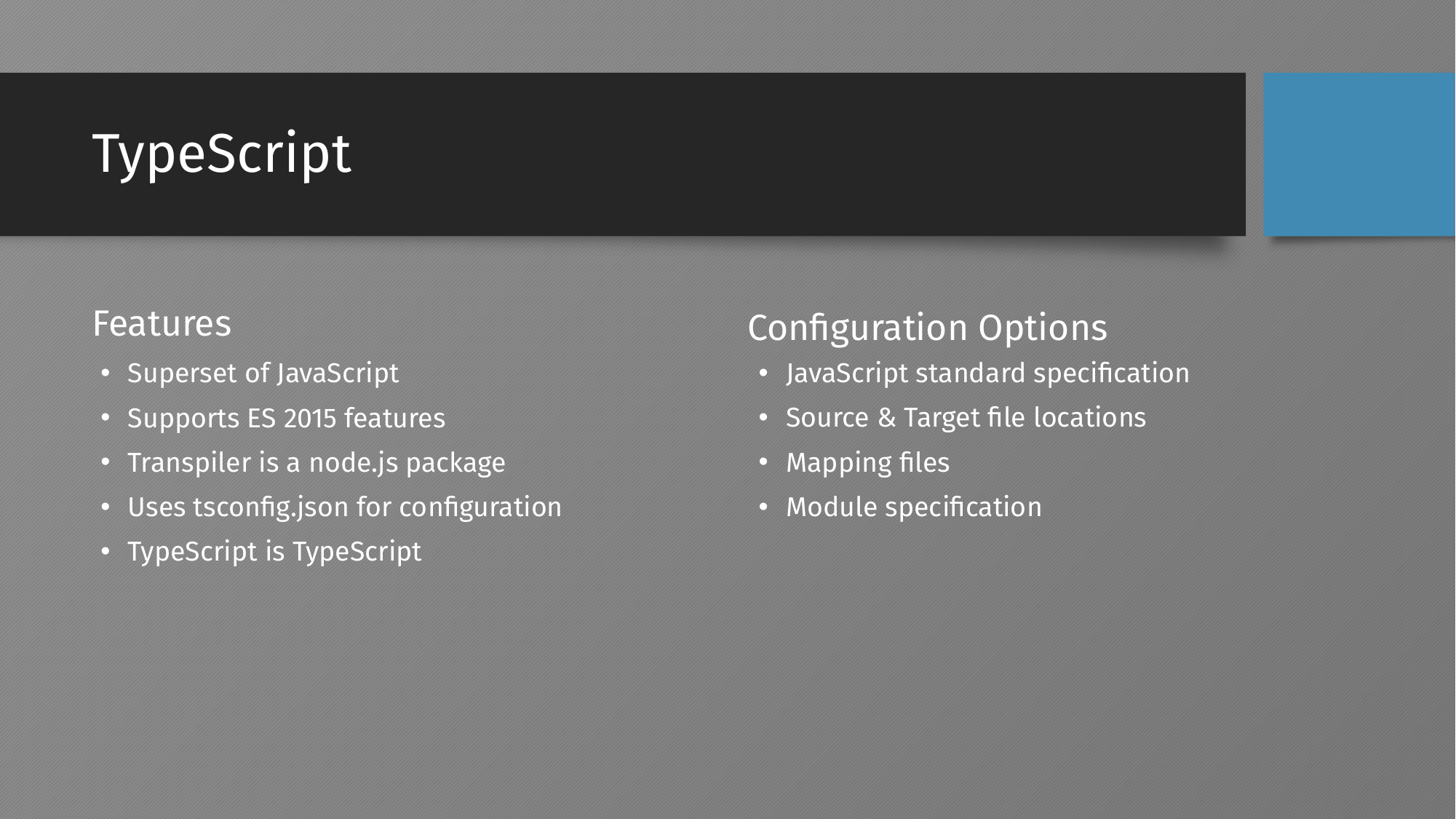

# TypeScript
Features
Configuration Options
Superset of JavaScript
Supports ES 2015 features
Transpiler is a node.js package
Uses tsconfig.json for configuration
TypeScript is TypeScript
JavaScript standard specification
Source & Target file locations
Mapping files
Module specification